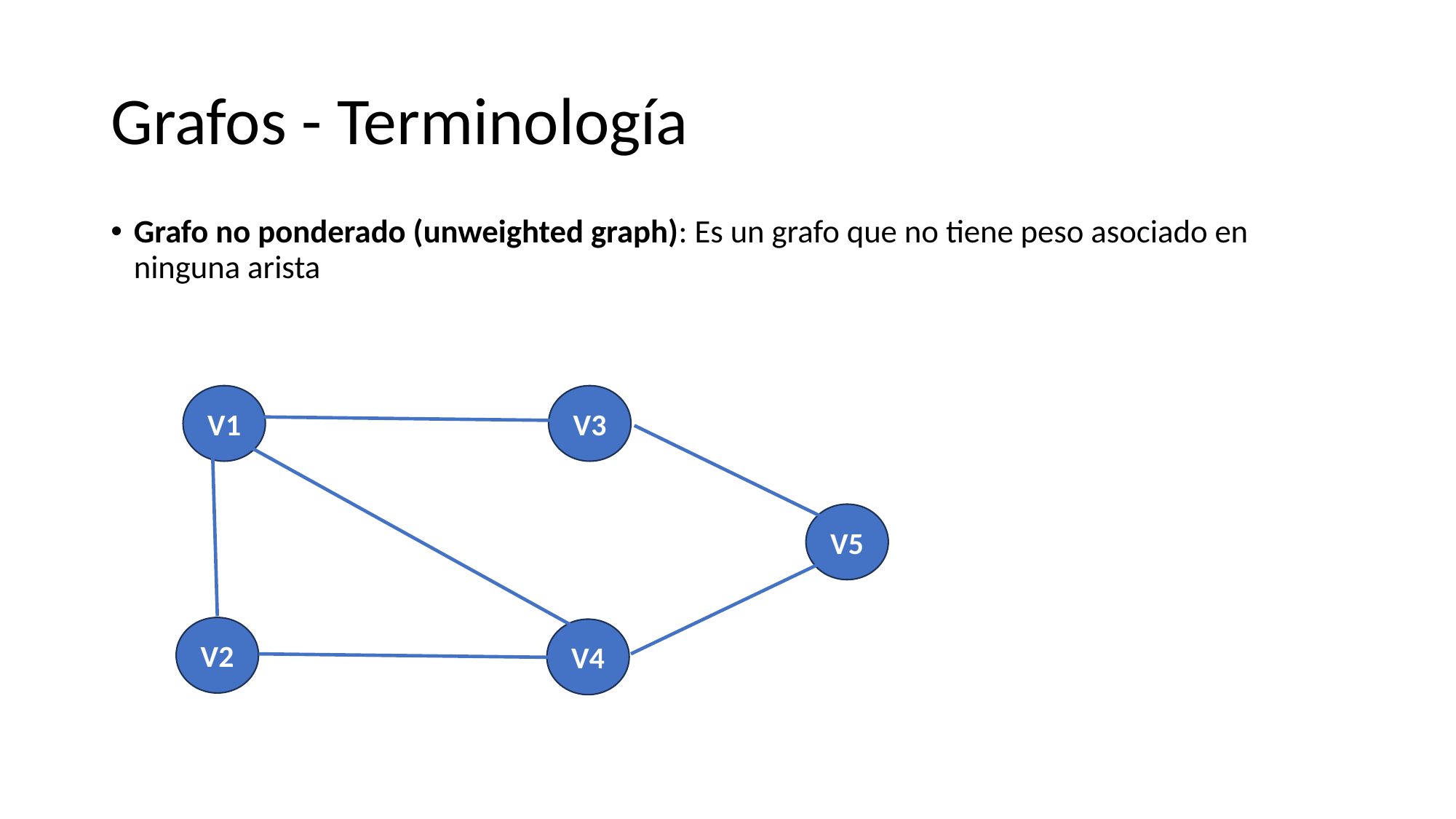

# Grafos - Terminología
Grafo no ponderado (unweighted graph): Es un grafo que no tiene peso asociado en ninguna arista
V3
V1
V5
V2
V4